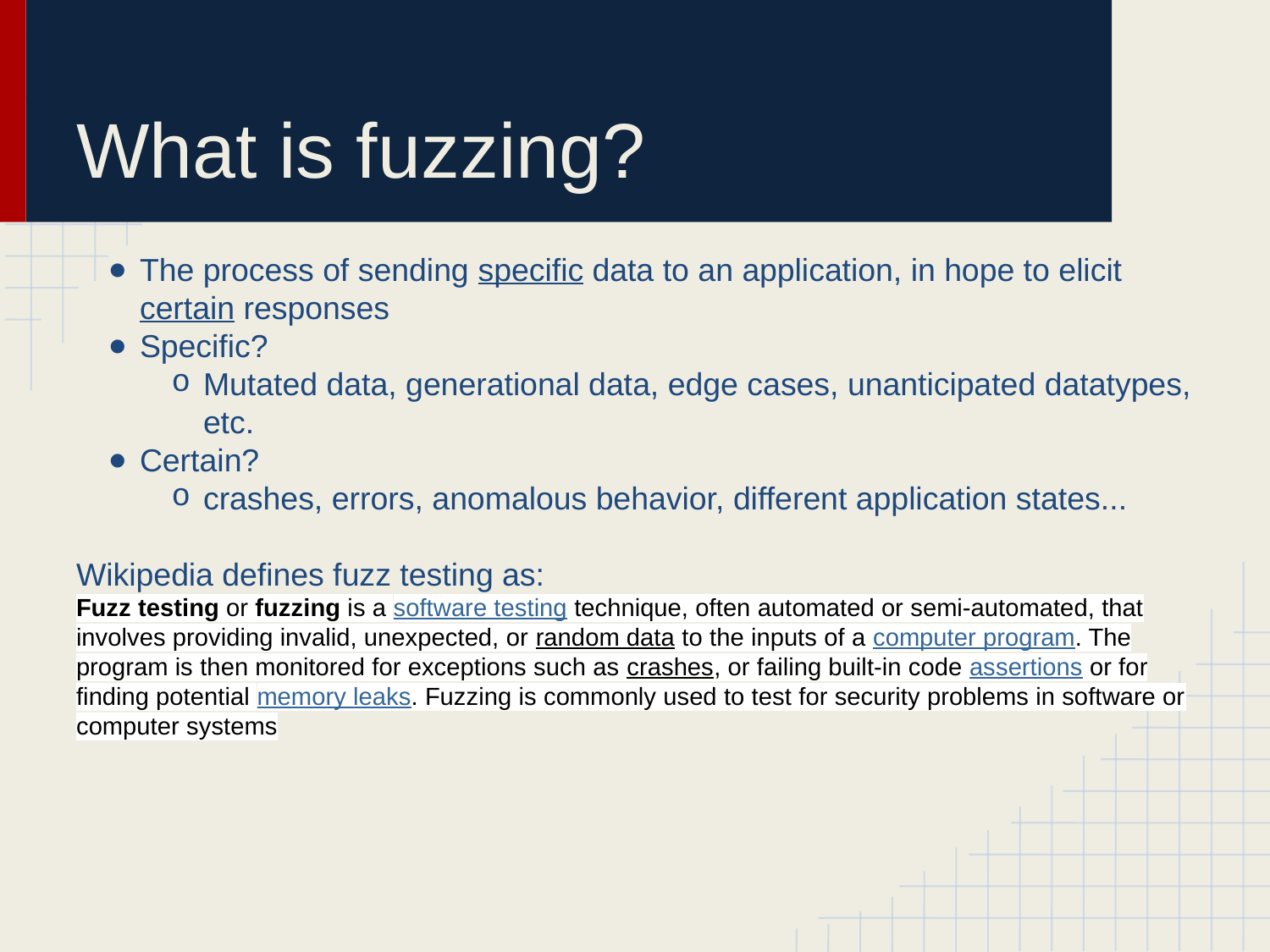

# What is fuzzing?
The process of sending specific data to an application, in hope to elicit certain responses
Specific?
Mutated data, generational data, edge cases, unanticipated datatypes, etc.
Certain?
crashes, errors, anomalous behavior, different application states...

Wikipedia defines fuzz testing as:
Fuzz testing or fuzzing is a software testing technique, often automated or semi-automated, that involves providing invalid, unexpected, or random data to the inputs of a computer program. The program is then monitored for exceptions such as crashes, or failing built-in code assertions or for finding potential memory leaks. Fuzzing is commonly used to test for security problems in software or computer systems